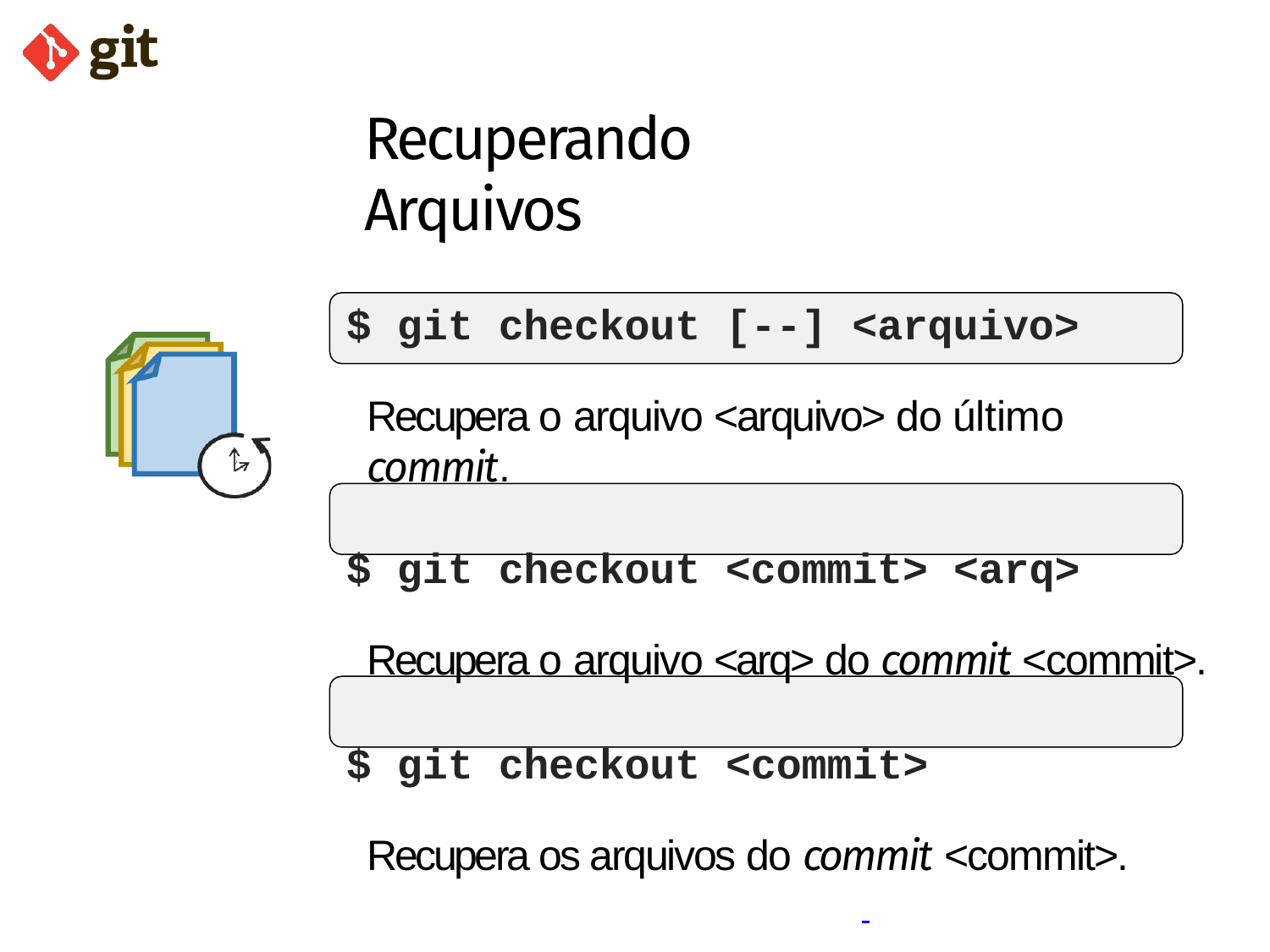

# Recuperando Arquivos

$ git checkout [--] <arquivo>
Recupera o arquivo <arquivo> do último commit.

$ git checkout <commit> <arq>
Recupera o arquivo <arq> do commit <commit>.

$ git checkout <commit>
Recupera os arquivos do commit <commit>.